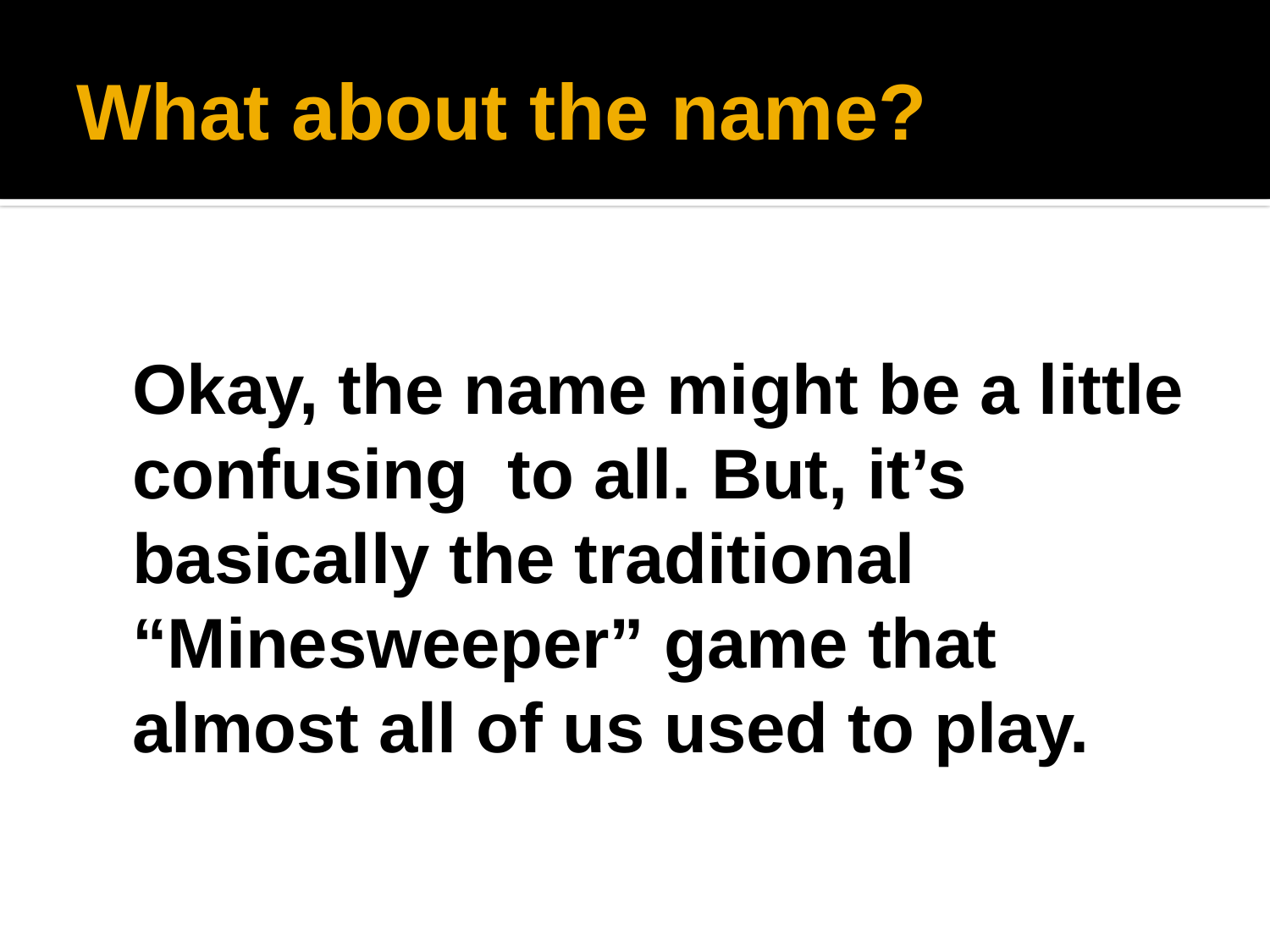

# What about the name?

	Okay, the name might be a little confusing  to all. But, it’s basically the traditional “Minesweeper” game that almost all of us used to play.